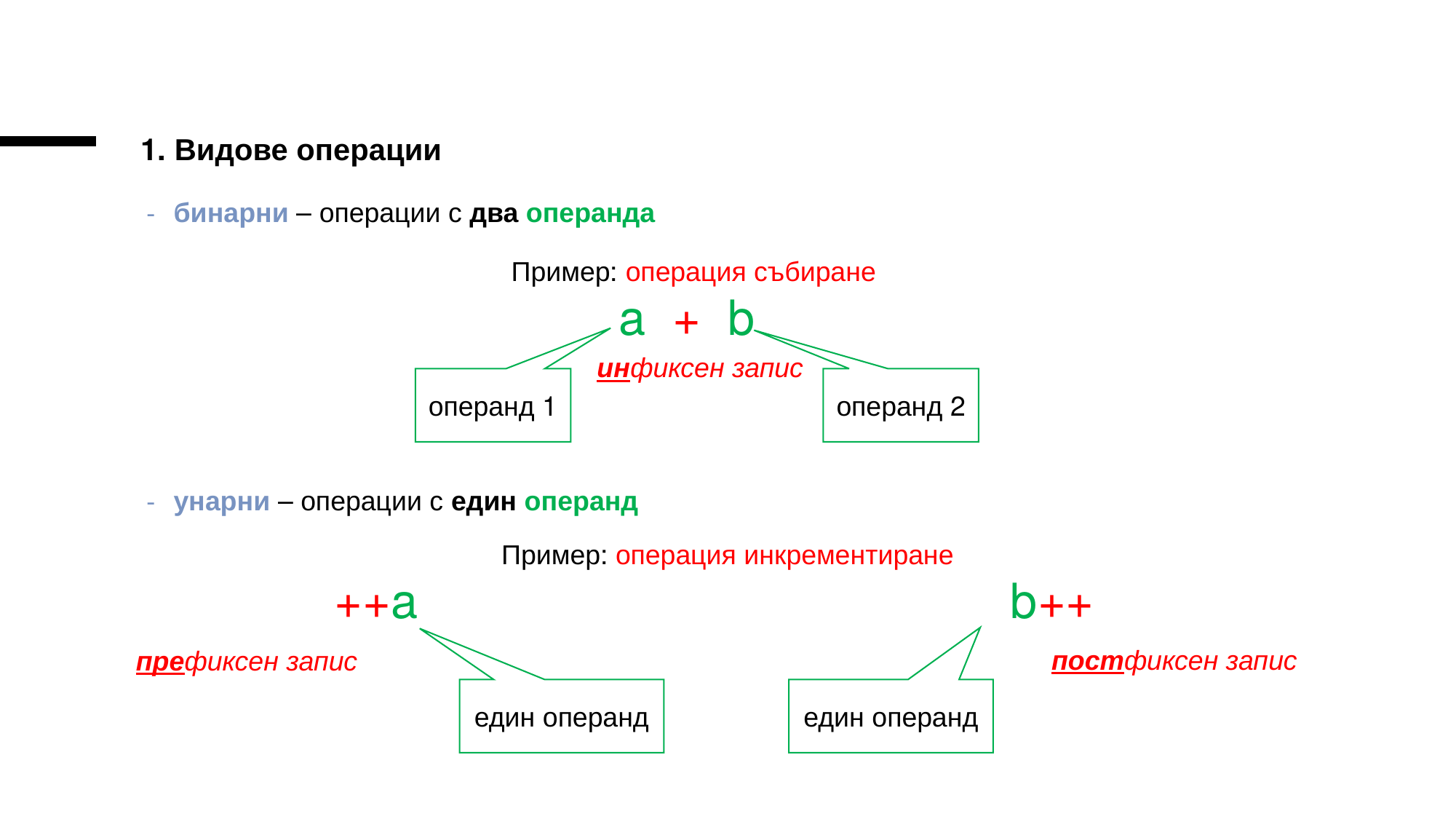

# 1. Видове операции
бинарни – операции с два операнда

унарни – операции с един операнд
Пример: операция събиране
        a  +  b
операнд 1
операнд 2
инфиксен запис
Пример: операция инкрементиране
    ++a                                            b++
постфиксен запис
префиксен запис
един операнд
един операнд